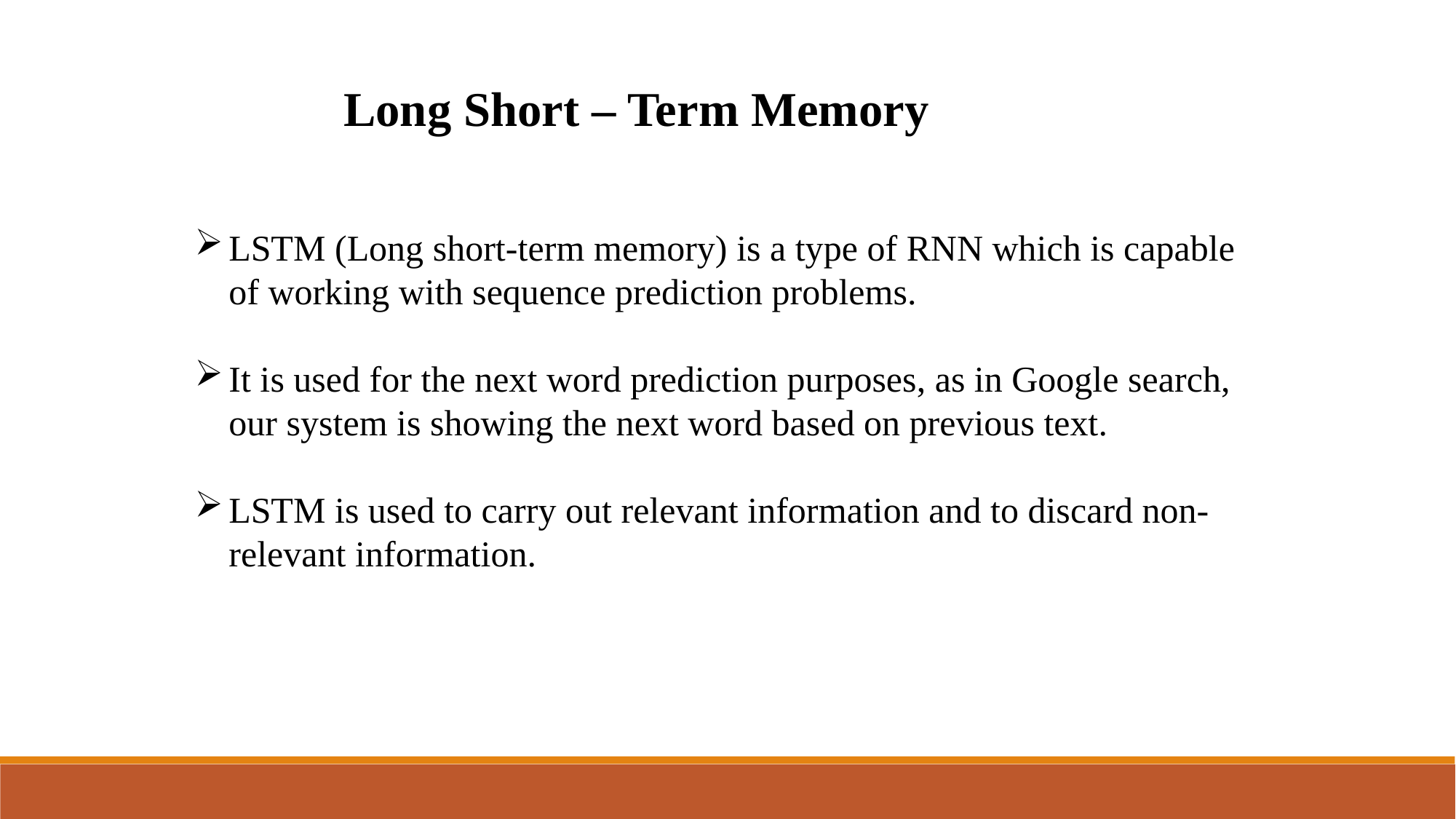

Long Short – Term Memory
LSTM (Long short-term memory) is a type of RNN which is capable of working with sequence prediction problems.

It is used for the next word prediction purposes, as in Google search, our system is showing the next word based on previous text.

LSTM is used to carry out relevant information and to discard non-relevant information.